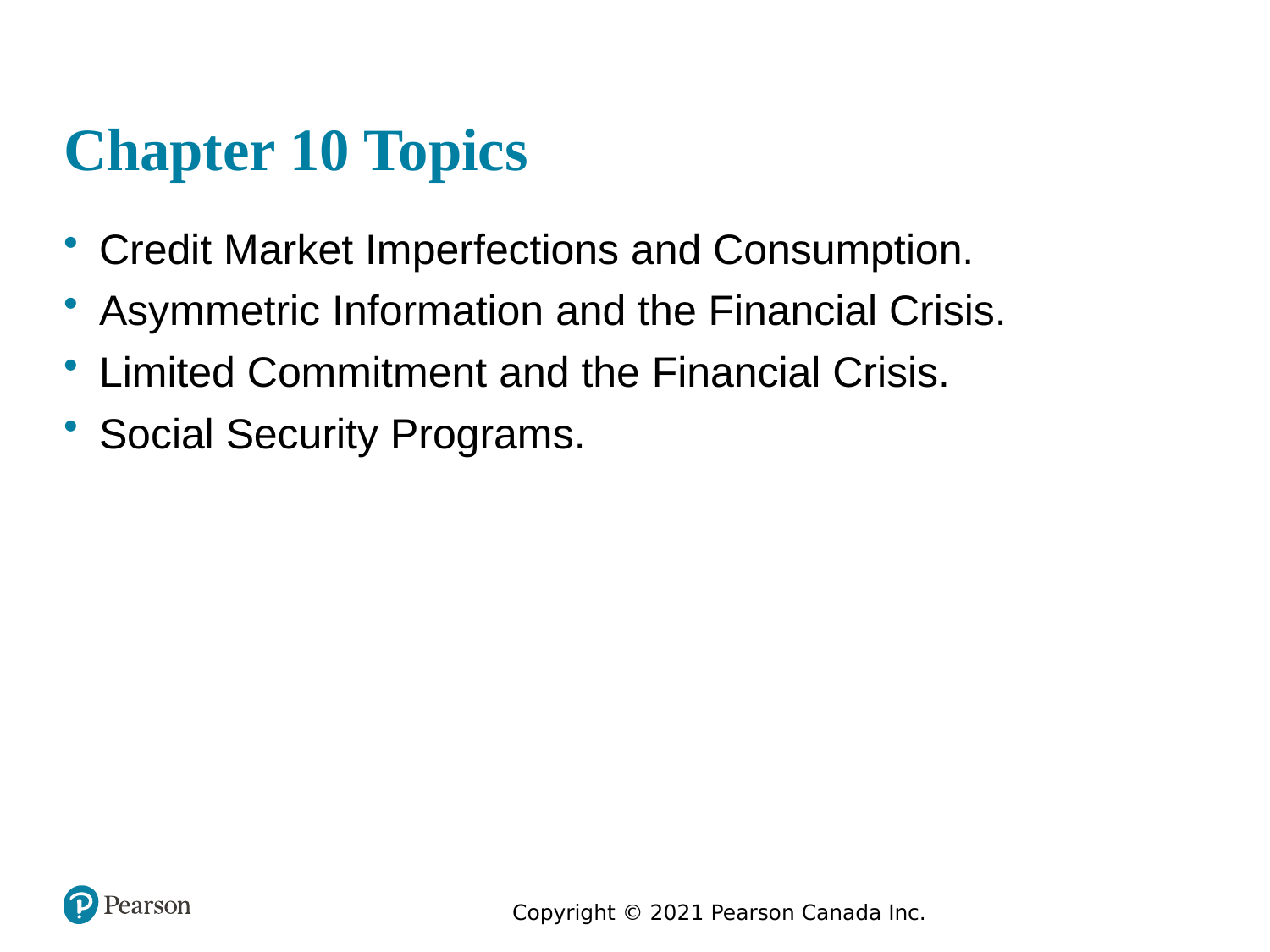

# Chapter 10 Topics
Credit Market Imperfections and Consumption.
Asymmetric Information and the Financial Crisis.
Limited Commitment and the Financial Crisis.
Social Security Programs.